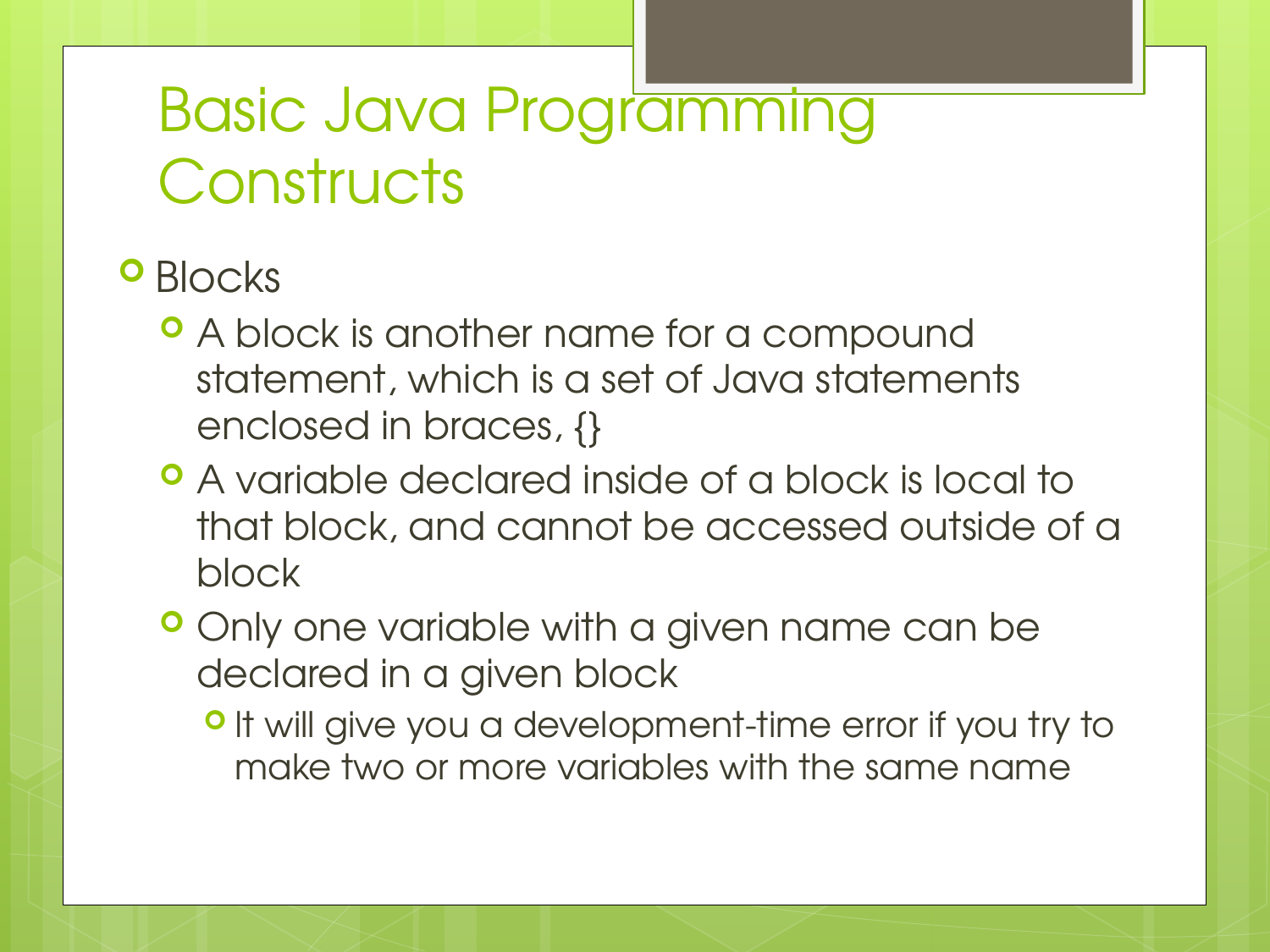

# Basic Java Programming Constructs
Blocks
A block is another name for a compound statement, which is a set of Java statements enclosed in braces, {}
A variable declared inside of a block is local to that block, and cannot be accessed outside of a block
Only one variable with a given name can be declared in a given block
It will give you a development-time error if you try to make two or more variables with the same name